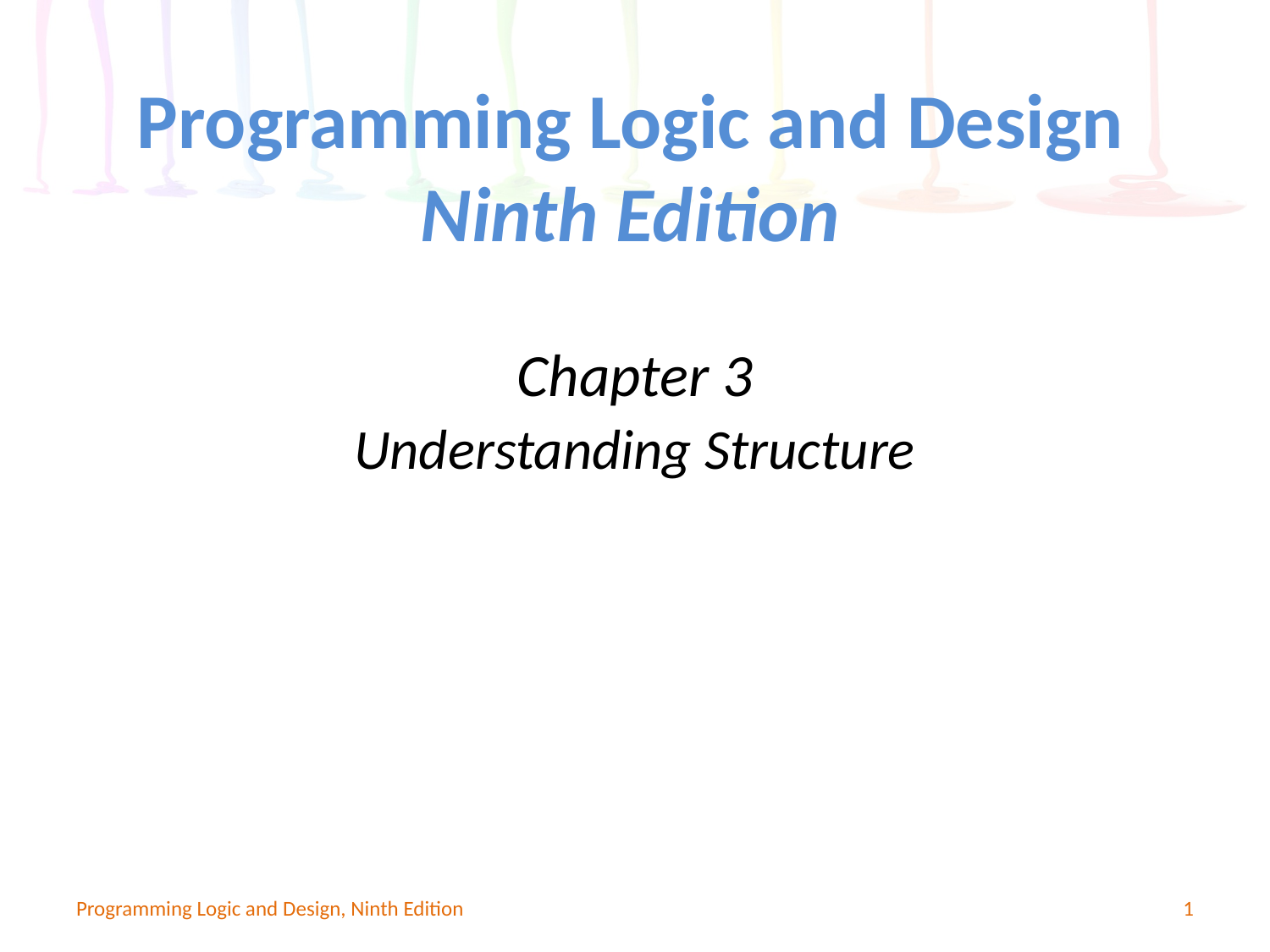

# Programming Logic and Design Ninth Edition
Chapter 3
Understanding Structure

Programming Logic and Design, Ninth Edition
1